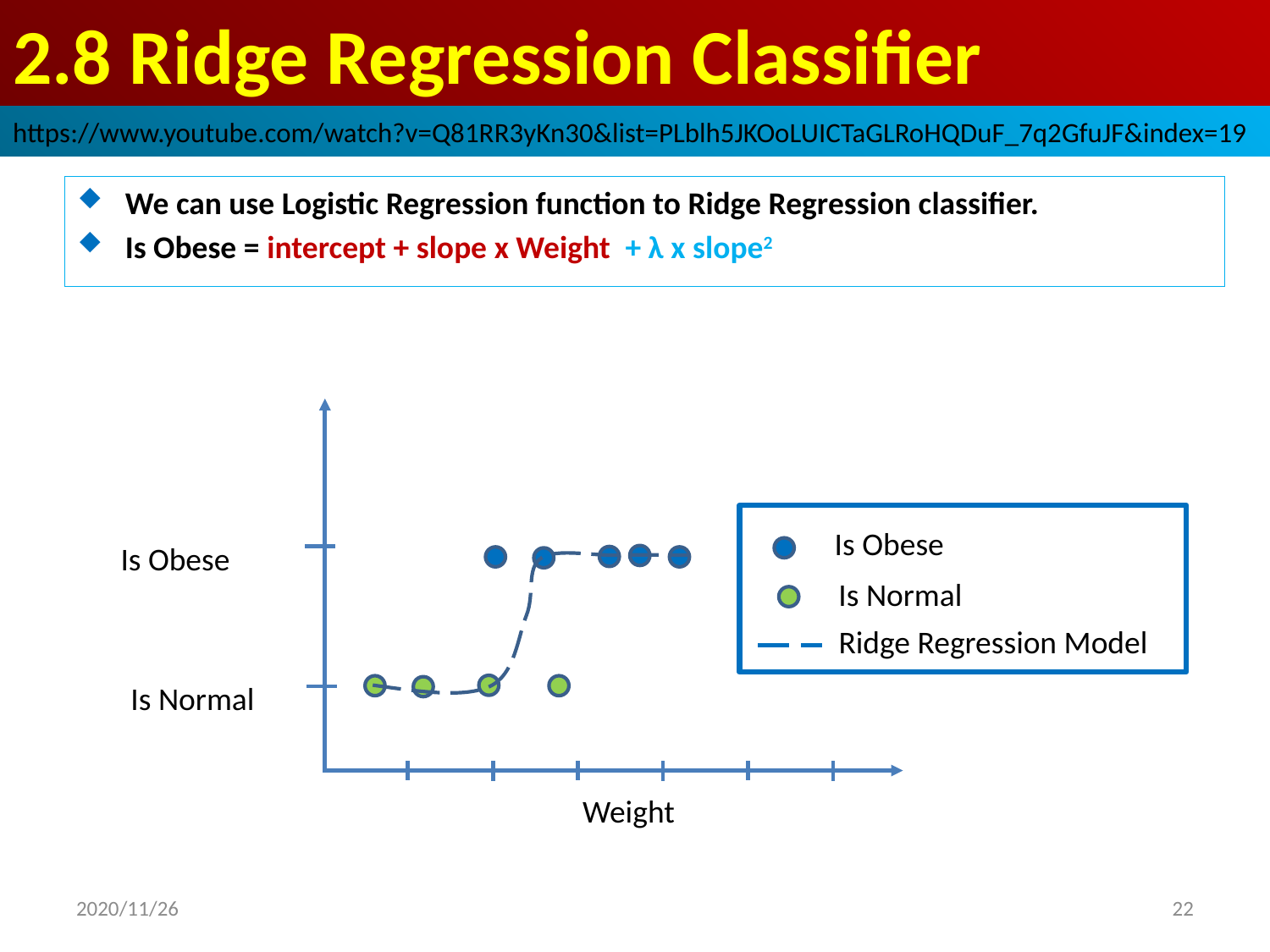

# 2.8 Ridge Regression Classifier
https://www.youtube.com/watch?v=Q81RR3yKn30&list=PLblh5JKOoLUICTaGLRoHQDuF_7q2GfuJF&index=19
We can use Logistic Regression function to Ridge Regression classifier.
Is Obese = intercept + slope x Weight  + λ x slope2

Is Obese
Is Obese

Is Normal

Ridge Regression Model
Is Normal

Weight
2020/11/26
22